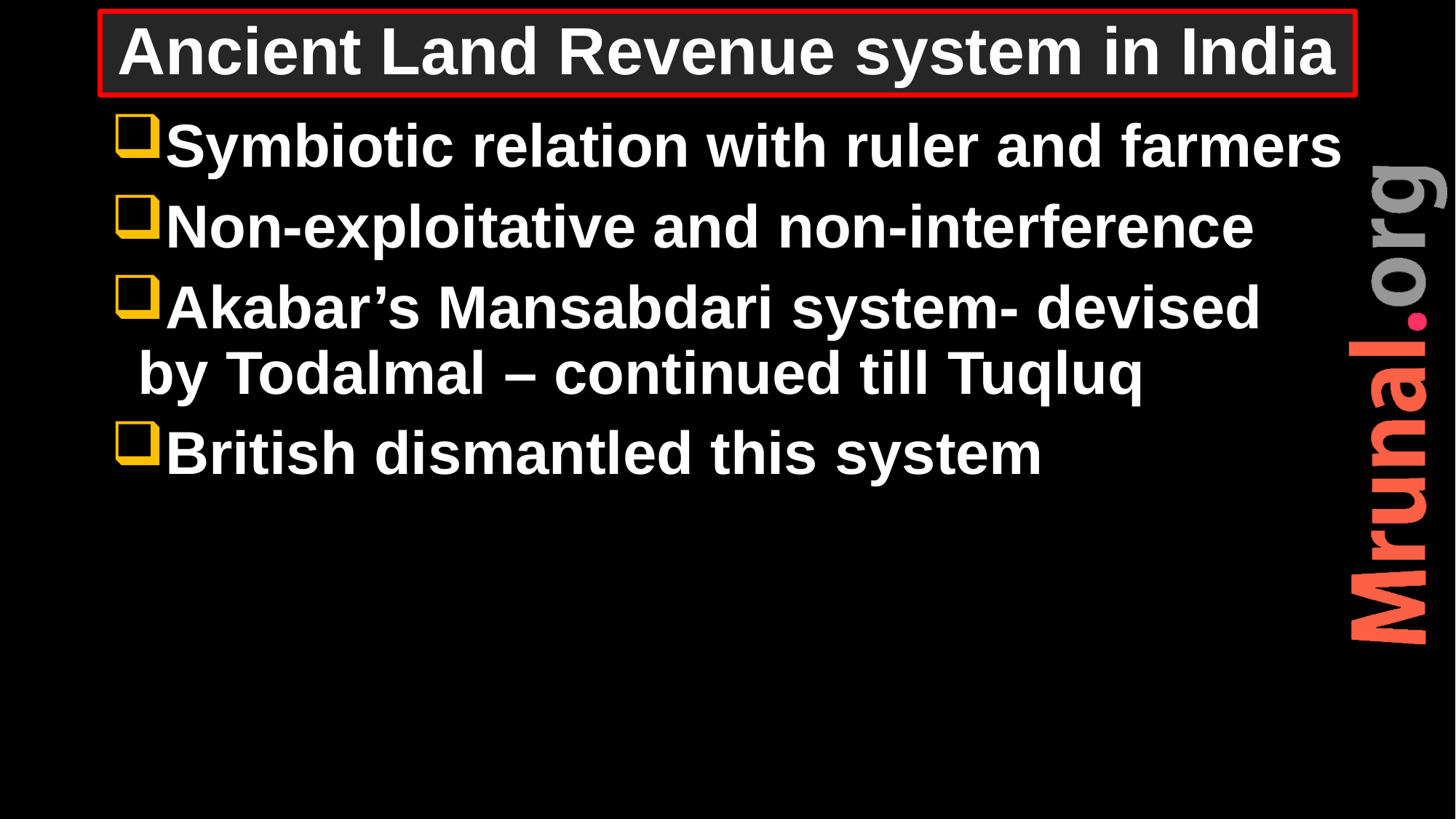

# Ancient Land Revenue system in India
Symbiotic relation with ruler and farmers
Non-exploitative and non-interference
Akabar’s Mansabdari system- devised by Todalmal – continued till Tuqluq
British dismantled this system